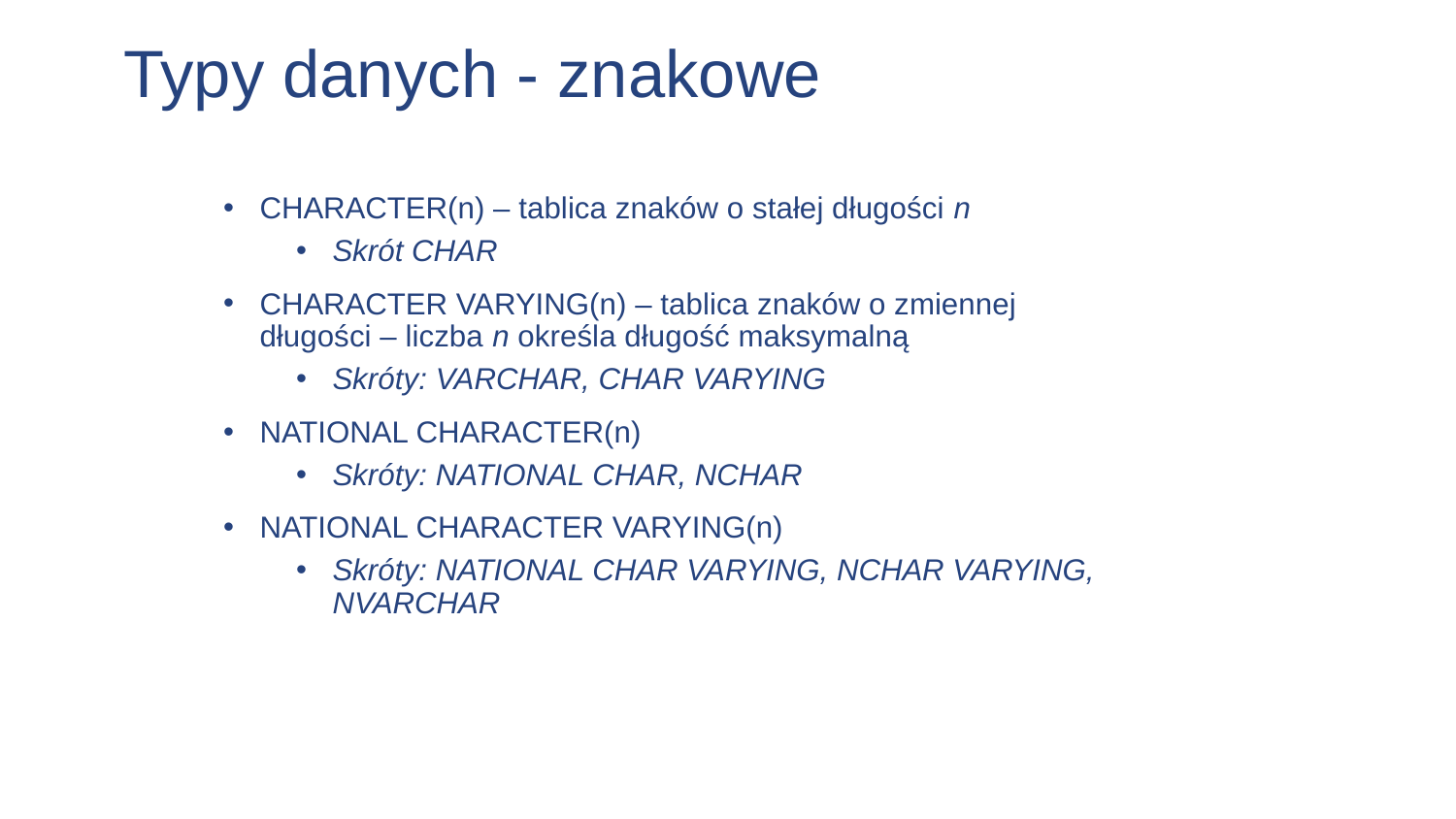

Typy danych - znakowe
CHARACTER(n) – tablica znaków o stałej długości n
Skrót CHAR
CHARACTER VARYING(n) – tablica znaków o zmiennej długości – liczba n określa długość maksymalną
Skróty: VARCHAR, CHAR VARYING
NATIONAL CHARACTER(n)
Skróty: NATIONAL CHAR, NCHAR
NATIONAL CHARACTER VARYING(n)
Skróty: NATIONAL CHAR VARYING, NCHAR VARYING, NVARCHAR